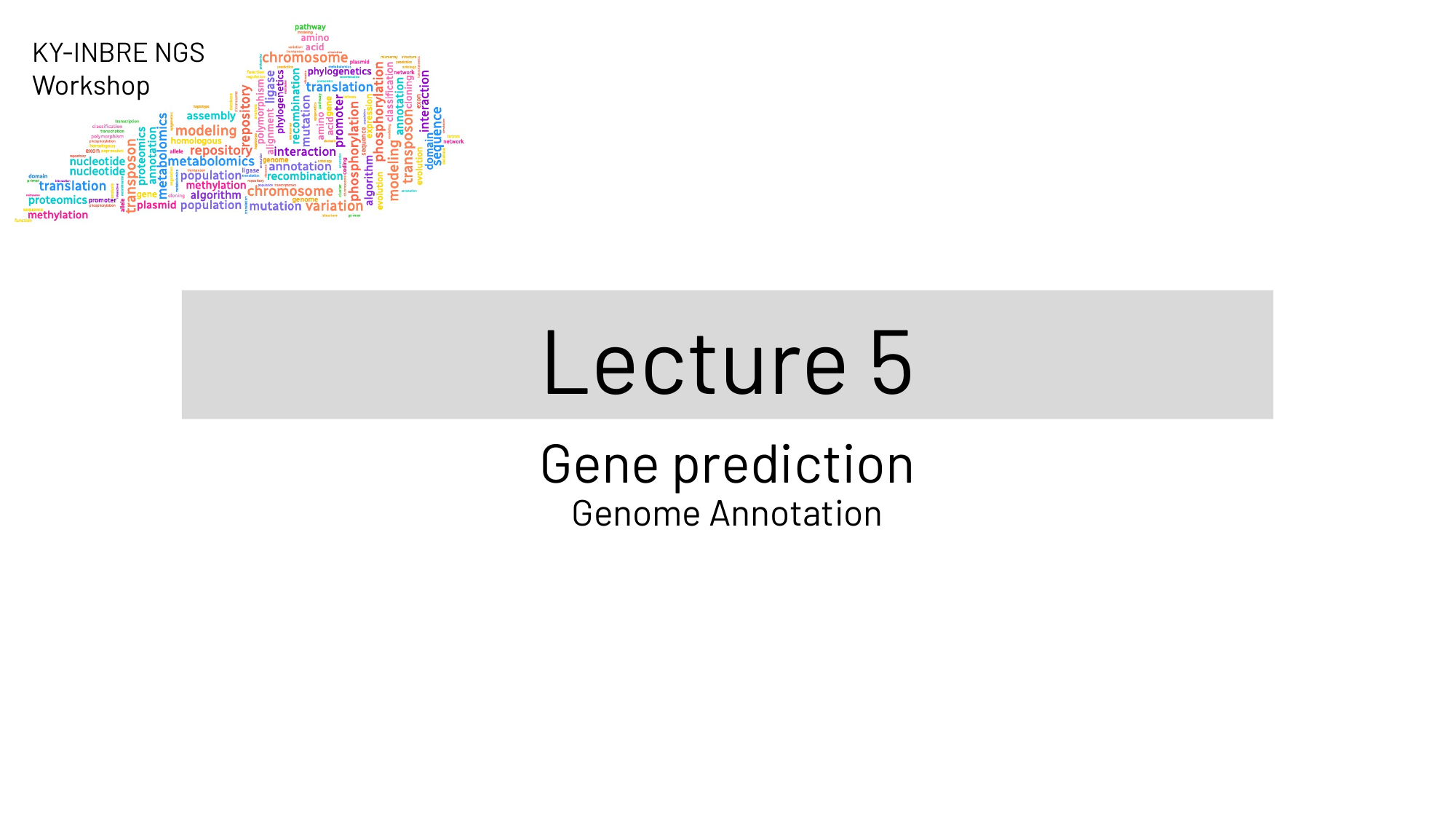

# Lecture 5
Gene prediction
Genome Annotation